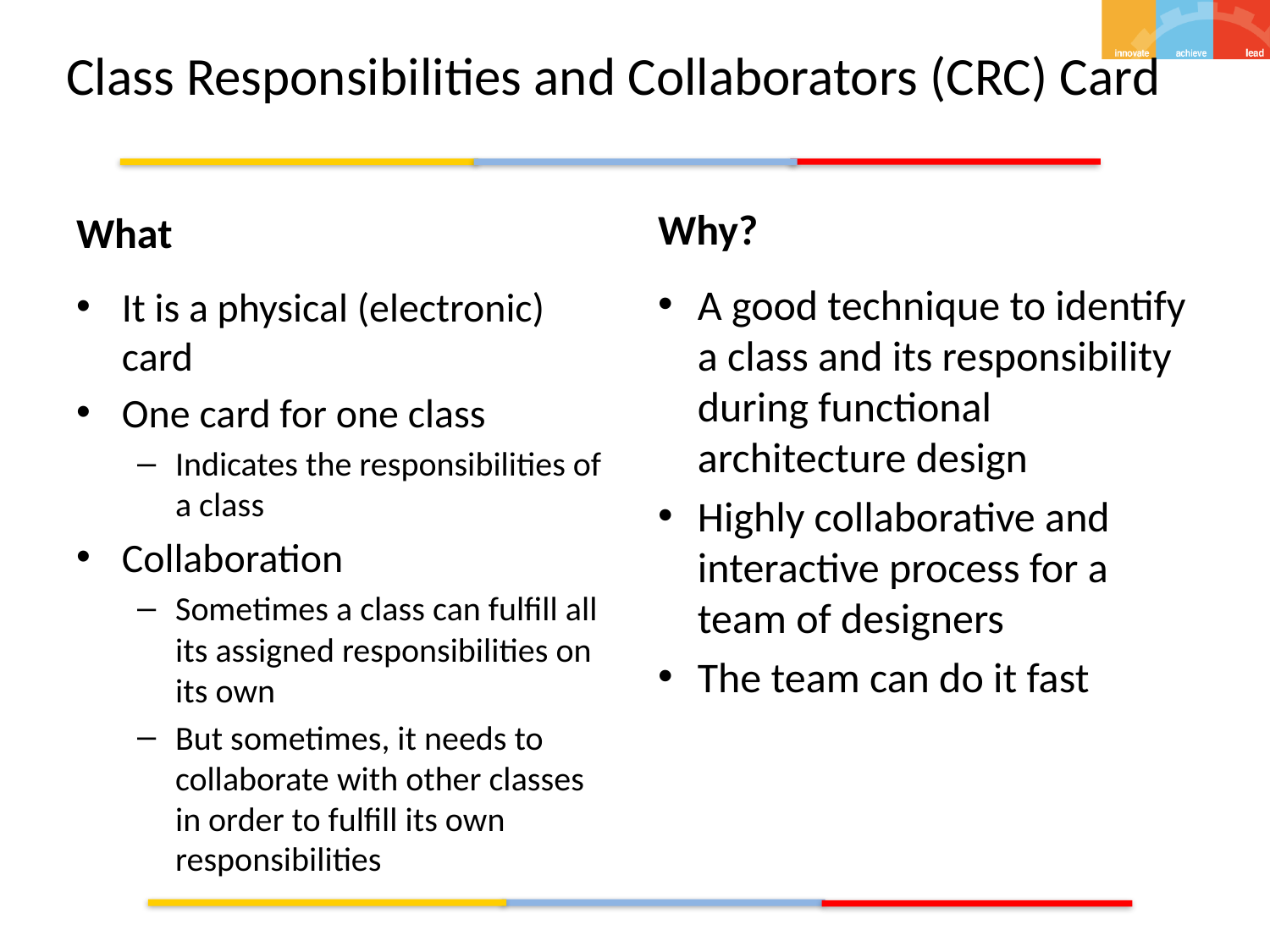

# Class Responsibilities and Collaborators (CRC) Card
Why?
What
A good technique to identify a class and its responsibility during functional architecture design
Highly collaborative and interactive process for a team of designers
The team can do it fast

It is a physical (electronic) card
One card for one class
Indicates the responsibilities of a class
Collaboration
Sometimes a class can fulfill all its assigned responsibilities on its own
But sometimes, it needs to collaborate with other classes in order to fulfill its own responsibilities